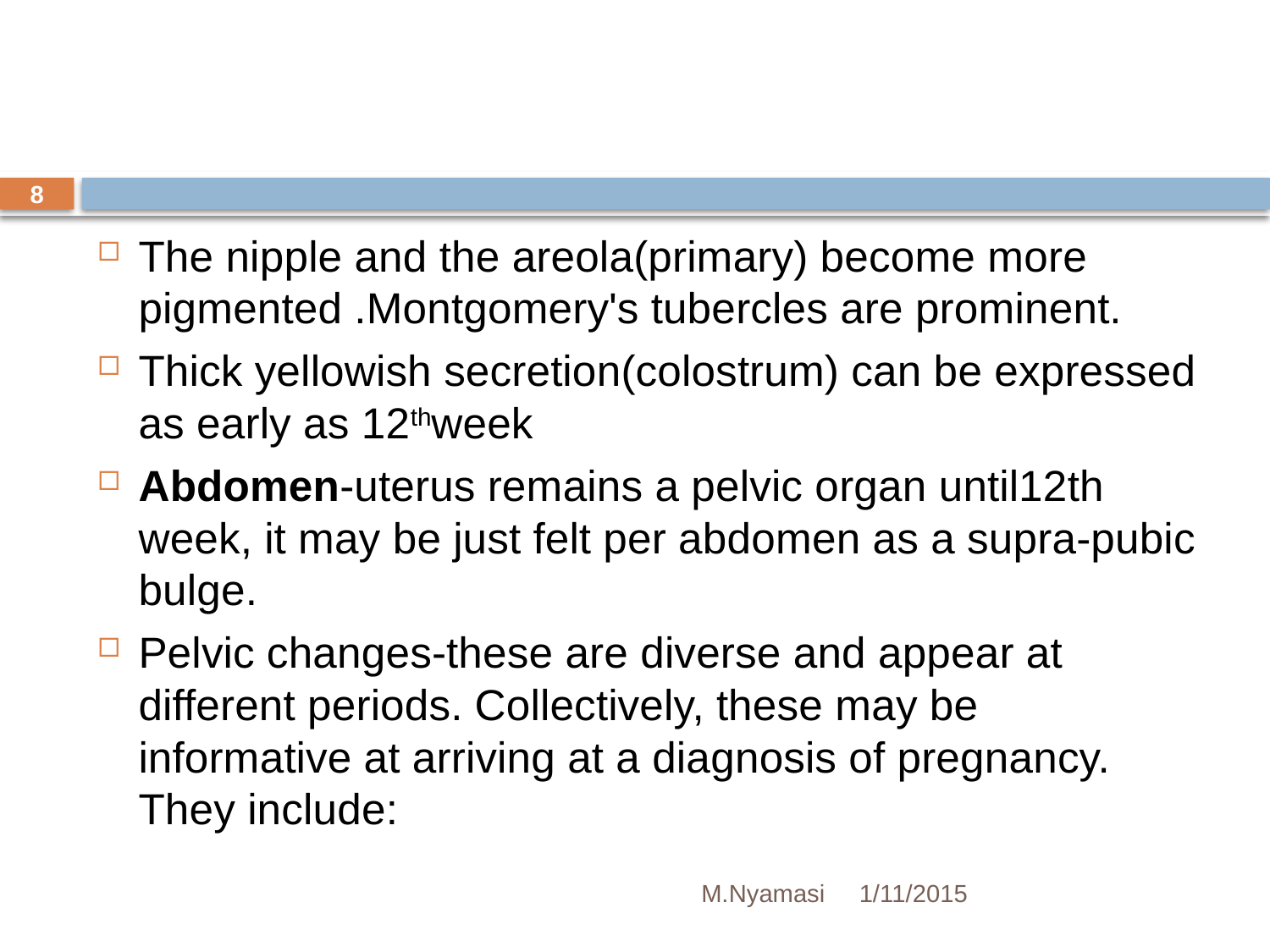

#
8
The nipple and the areola(primary) become more pigmented .Montgomery's tubercles are prominent.
Thick yellowish secretion(colostrum) can be expressed as early as 12thweek
Abdomen-uterus remains a pelvic organ until12th week, it may be just felt per abdomen as a supra-pubic bulge.
Pelvic changes-these are diverse and appear at different periods. Collectively, these may be informative at arriving at a diagnosis of pregnancy. They include:
M.Nyamasi
1/11/2015